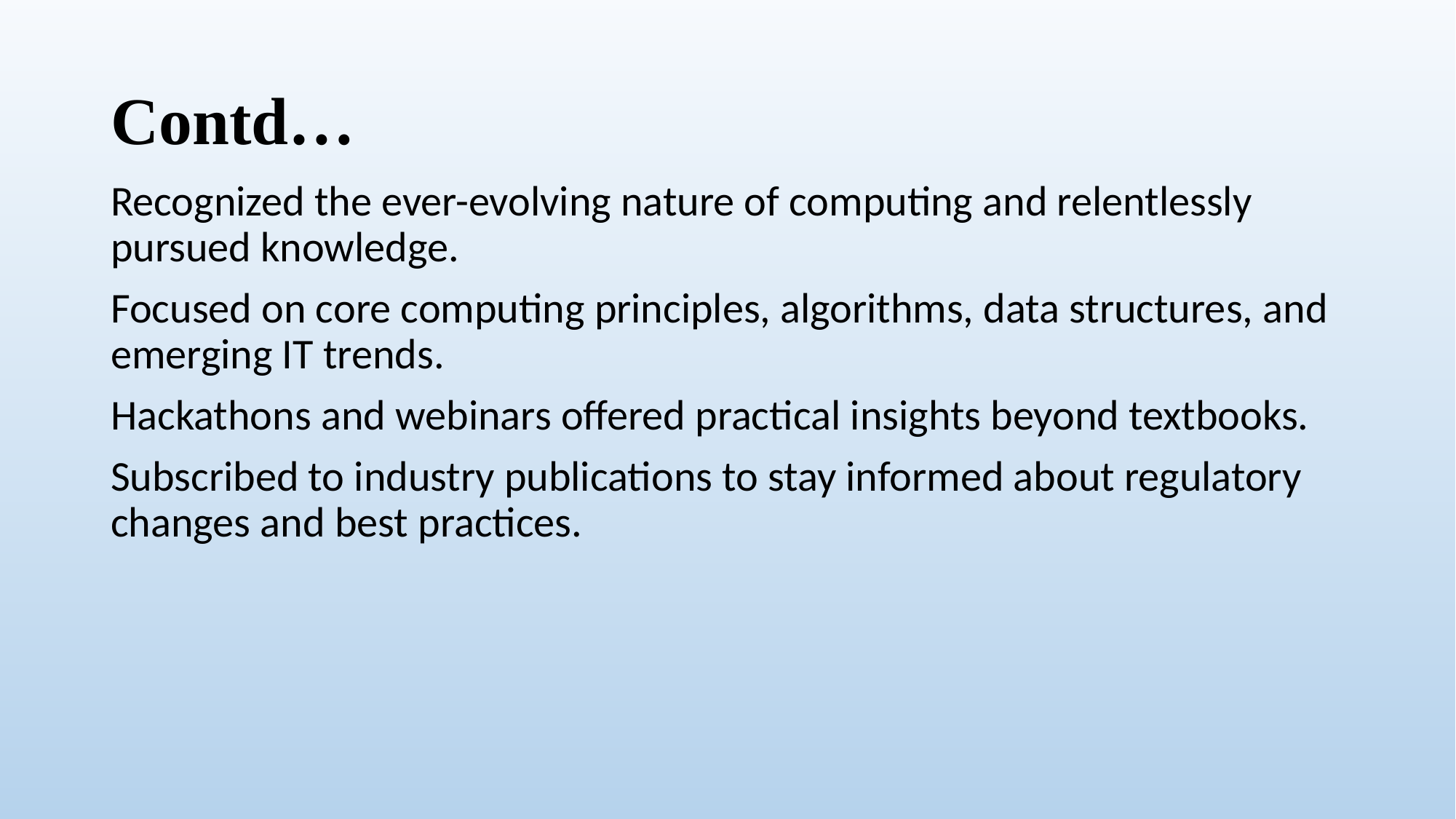

# Contd…
Recognized the ever-evolving nature of computing and relentlessly pursued knowledge.
Focused on core computing principles, algorithms, data structures, and emerging IT trends.
Hackathons and webinars offered practical insights beyond textbooks.
Subscribed to industry publications to stay informed about regulatory changes and best practices.